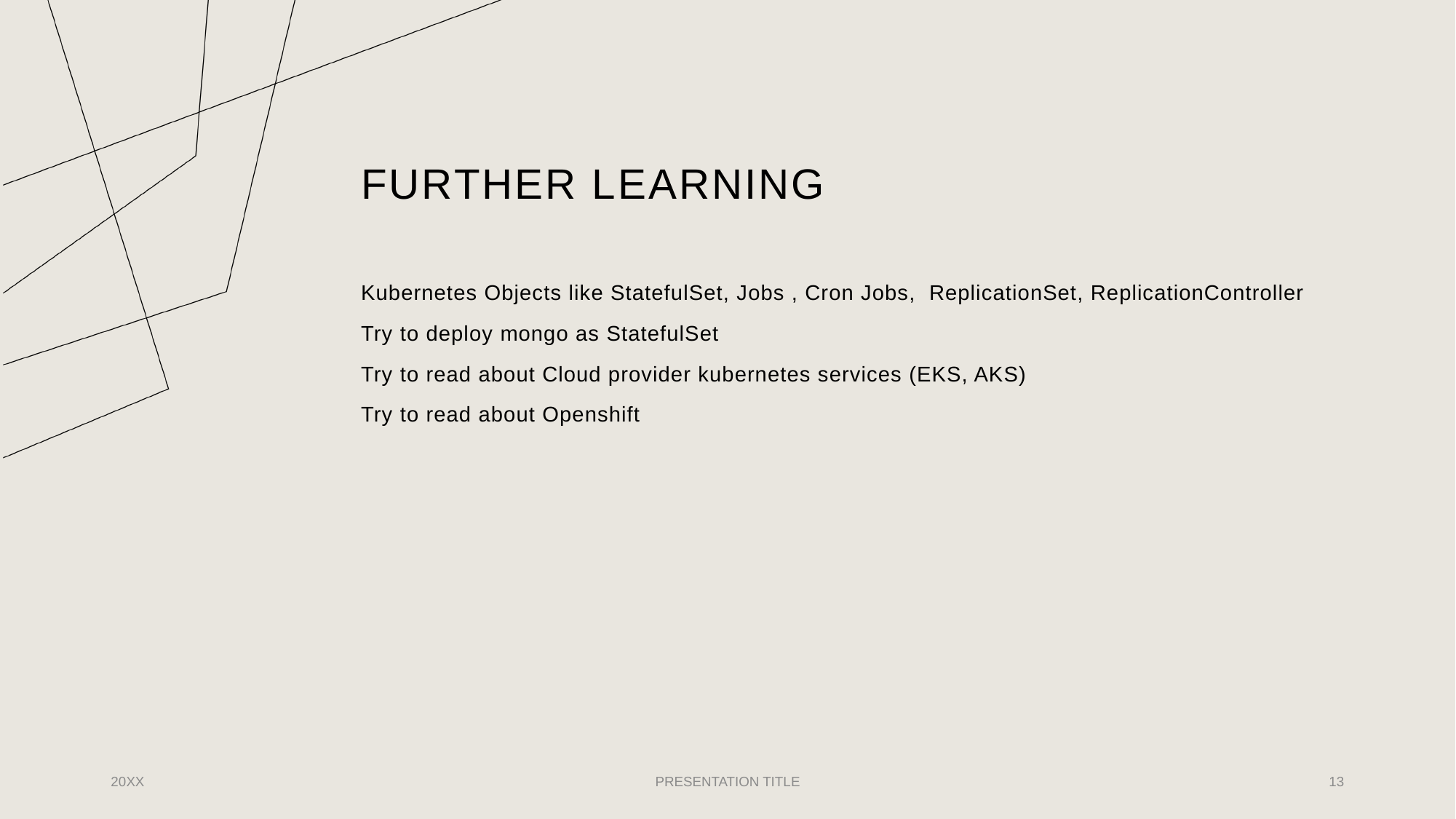

# Further learning
Kubernetes Objects like StatefulSet, Jobs , Cron Jobs,  ReplicationSet, ReplicationController
Try to deploy mongo as StatefulSet
Try to read about Cloud provider kubernetes services (EKS, AKS)
Try to read about Openshift
20XX
PRESENTATION TITLE
13